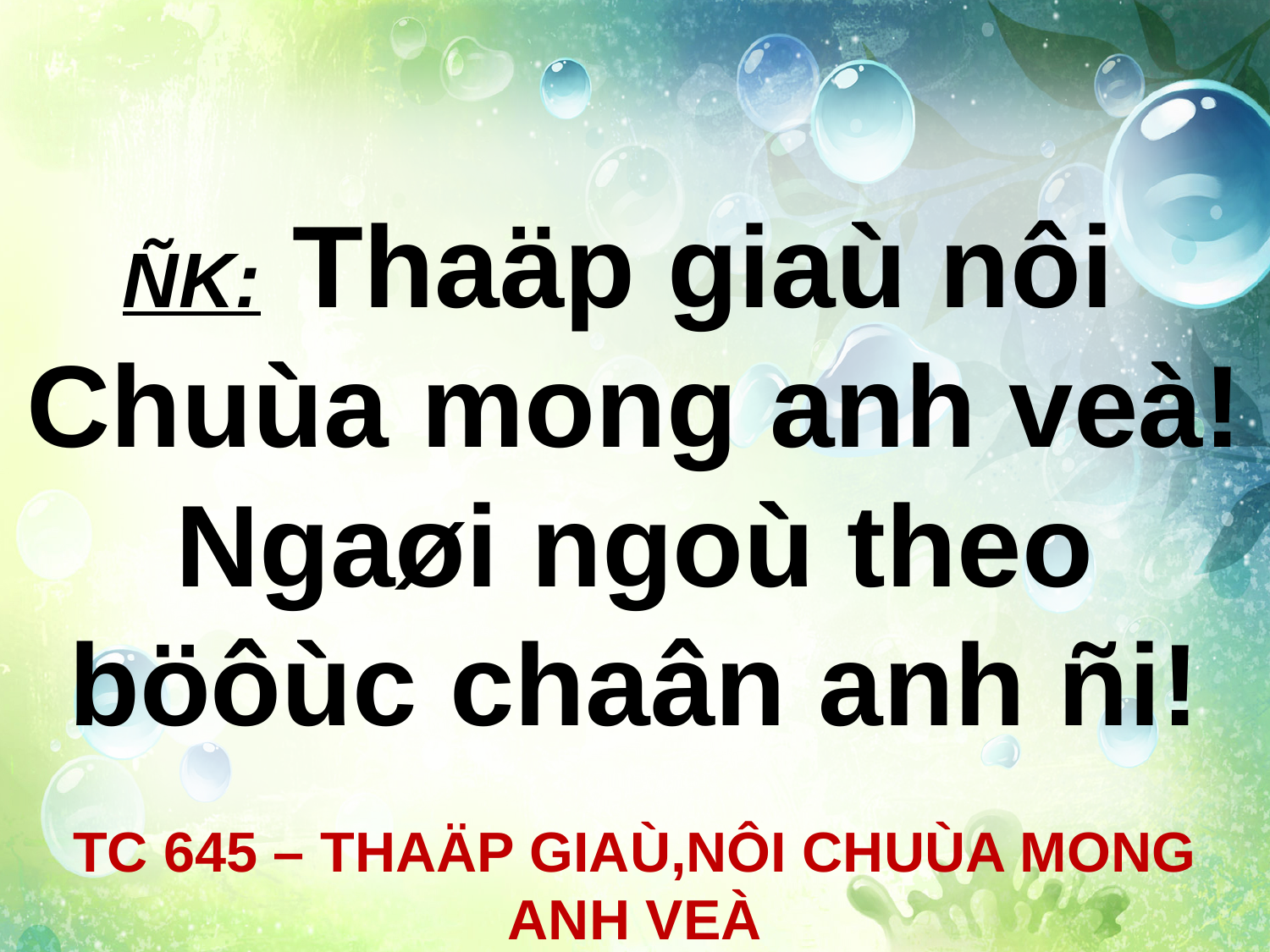

ÑK: Thaäp giaù nôi
Chuùa mong anh veà! Ngaøi ngoù theo böôùc chaân anh ñi!
TC 645 – THAÄP GIAÙ,NÔI CHUÙA MONG ANH VEÀ